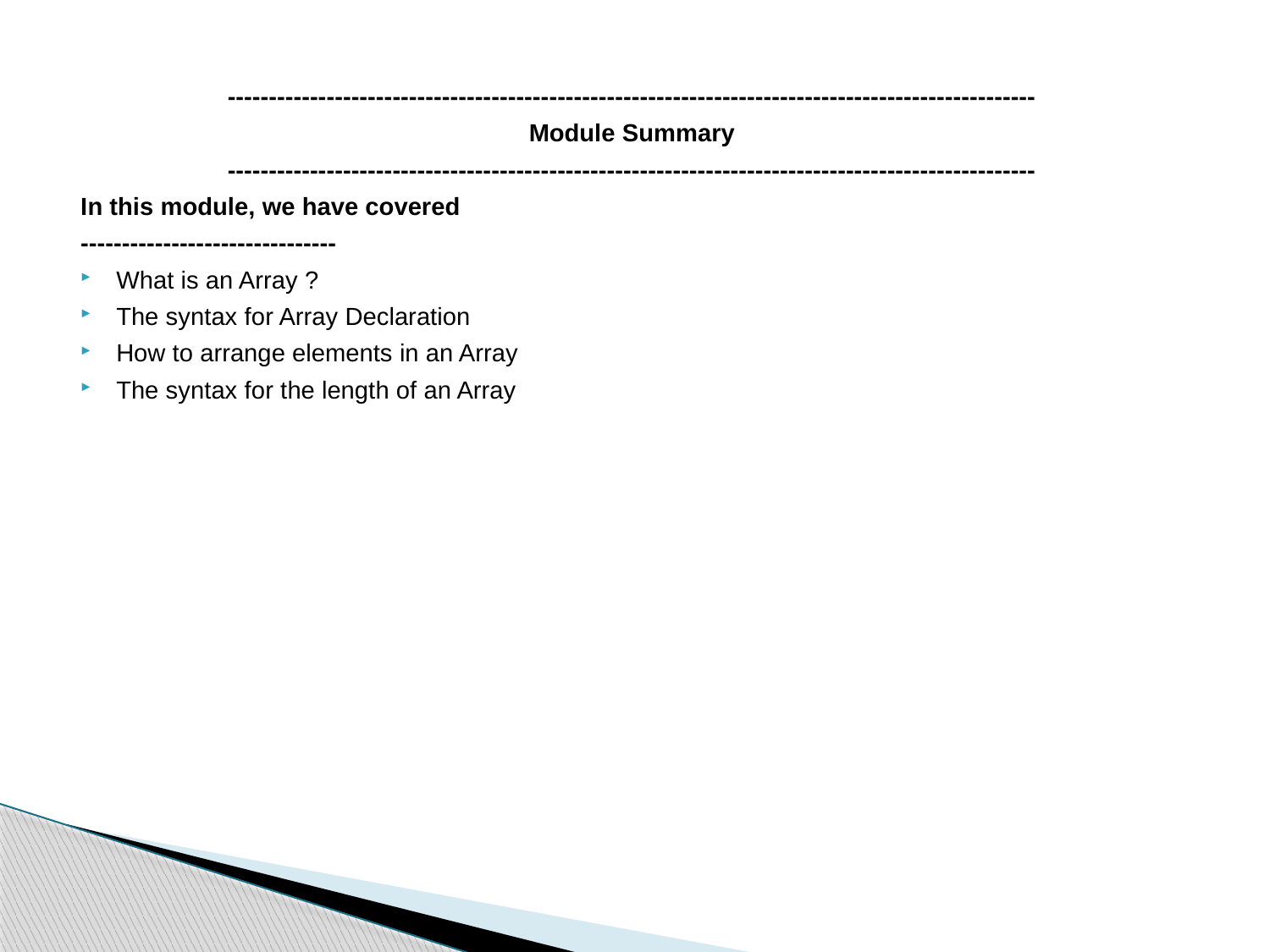

--------------------------------------------------------------------------------------------------
Module Summary
--------------------------------------------------------------------------------------------------
In this module, we have covered
-------------------------------
What is an Array ?
The syntax for Array Declaration
How to arrange elements in an Array
The syntax for the length of an Array